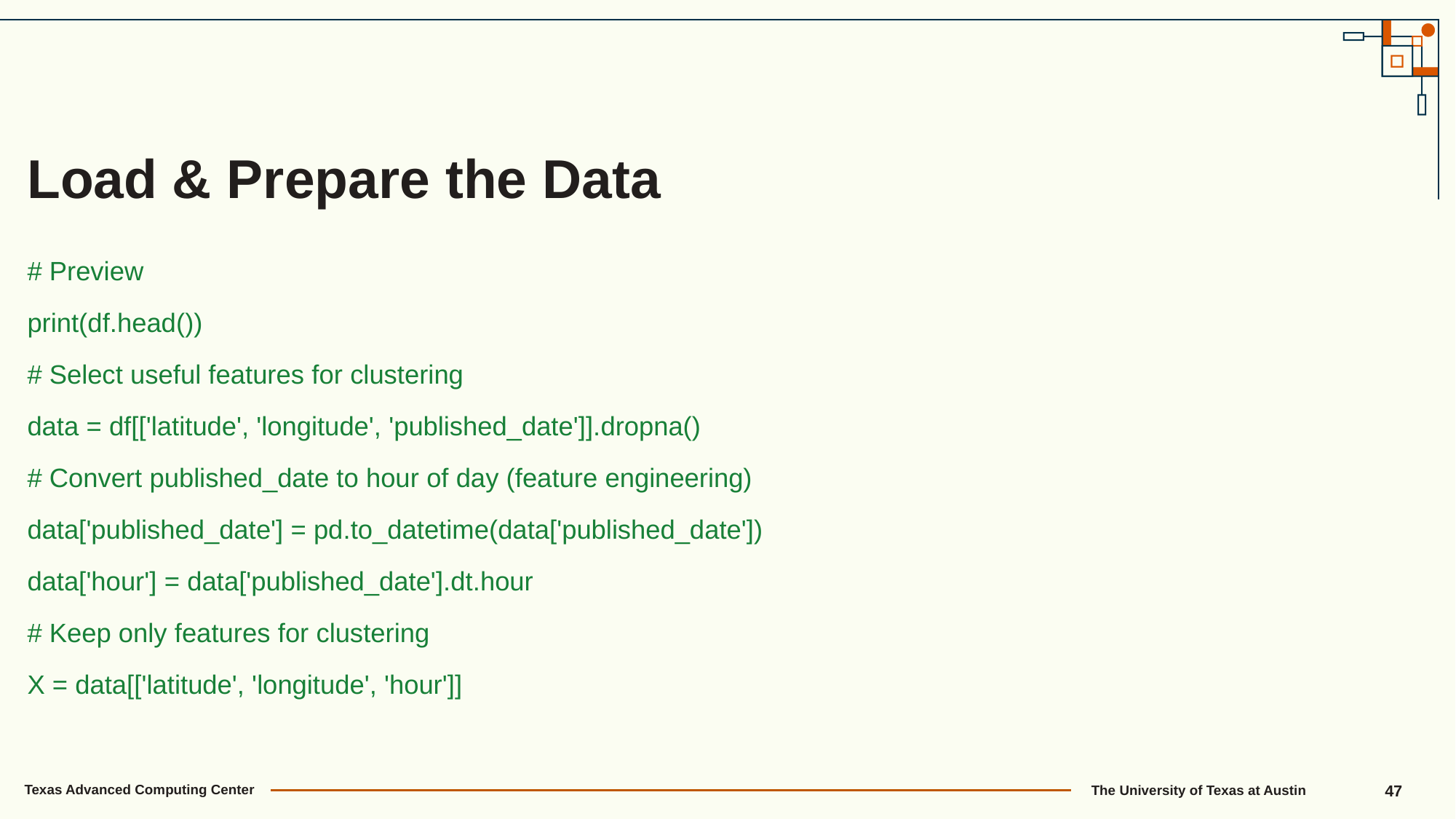

Load & Prepare the Data
# Preview
print(df.head())
# Select useful features for clustering
data = df[['latitude', 'longitude', 'published_date']].dropna()
# Convert published_date to hour of day (feature engineering)
data['published_date'] = pd.to_datetime(data['published_date'])
data['hour'] = data['published_date'].dt.hour
# Keep only features for clustering
X = data[['latitude', 'longitude', 'hour']]